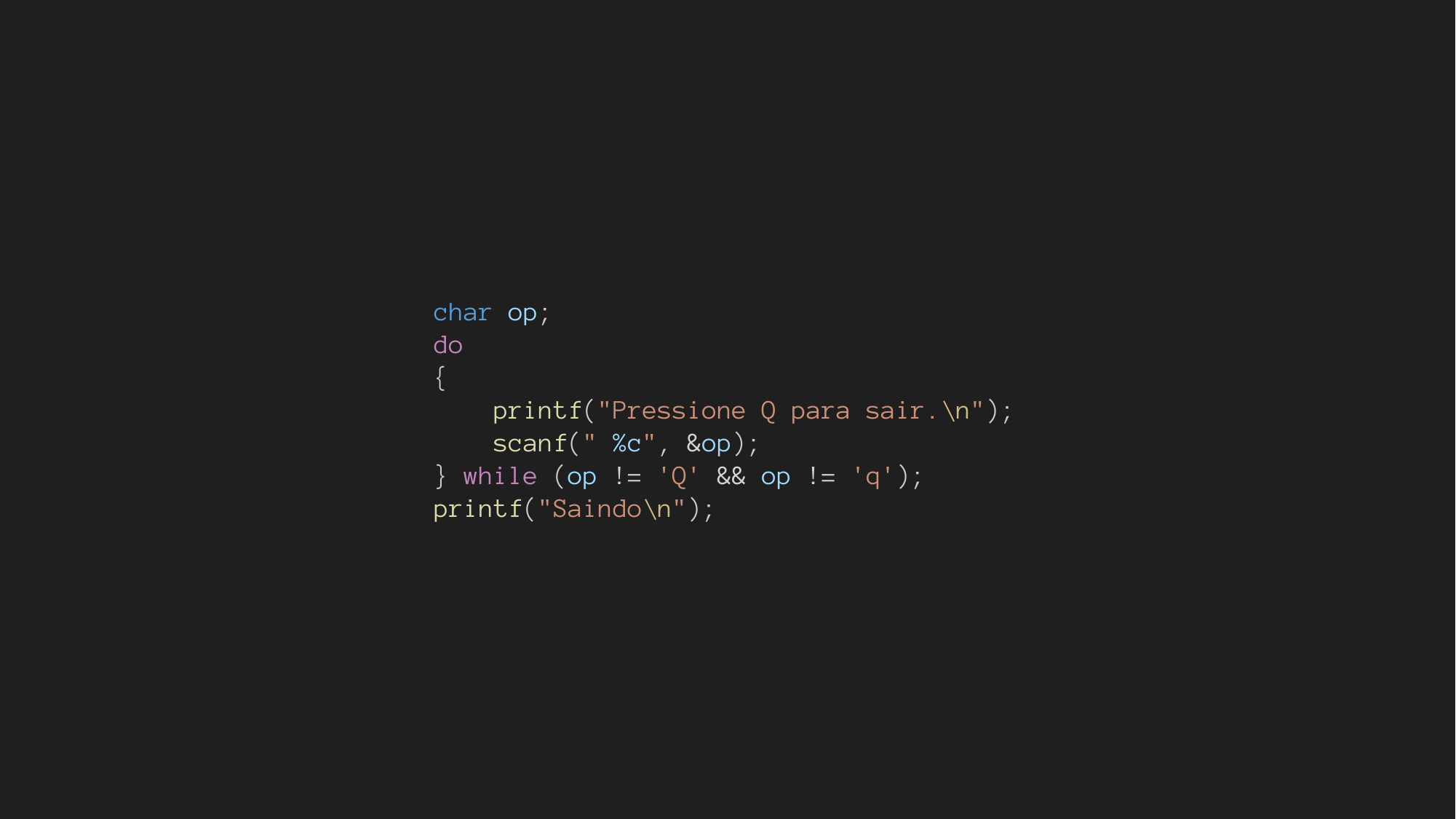

char op;
    do
    {
        printf("Pressione Q para sair.\n");
        scanf(" %c", &op);
    } while (op != 'Q' && op != 'q');
    printf("Saindo\n");